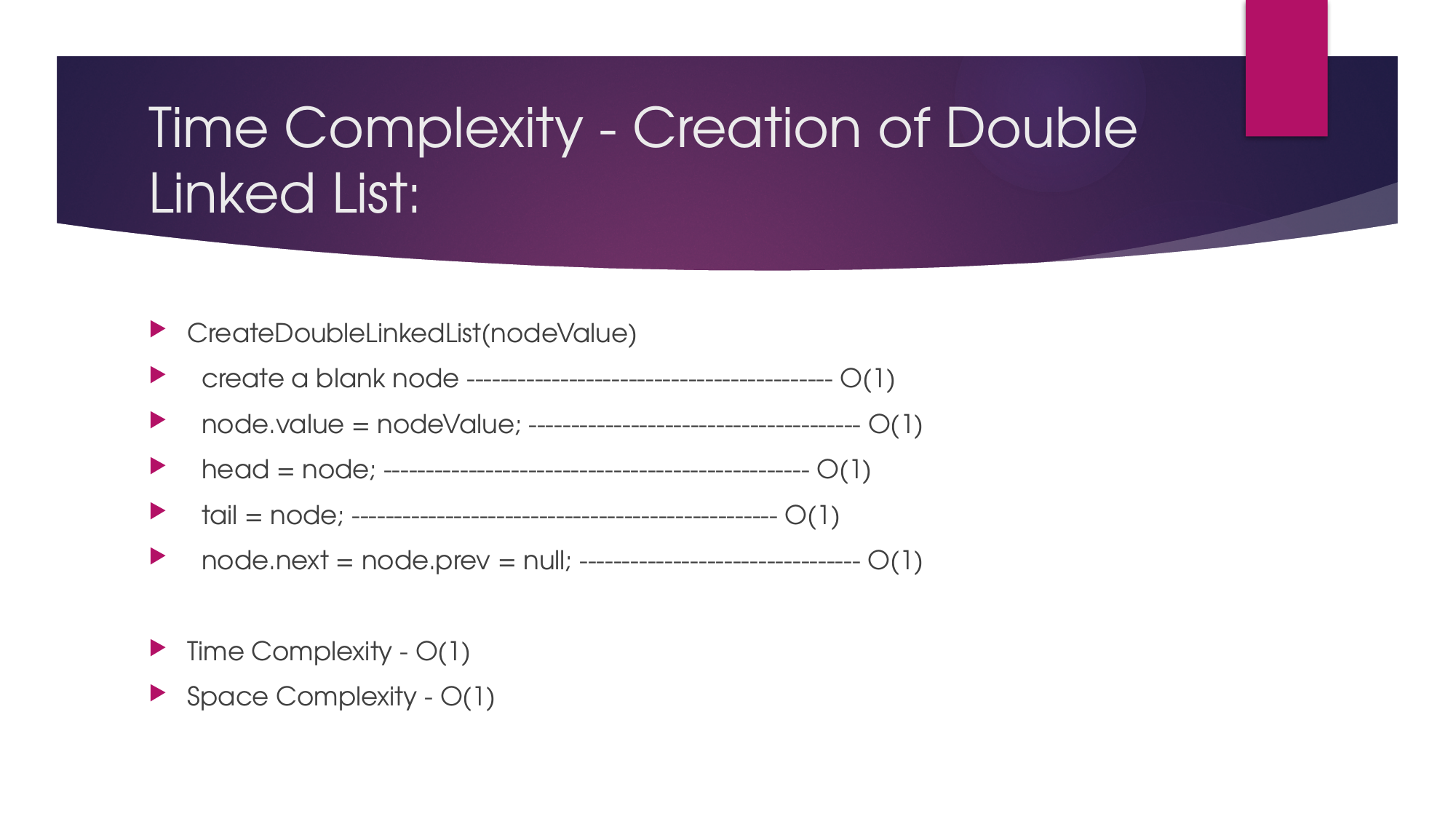

# Time Complexity - Creation of Double Linked List:
CreateDoubleLinkedList(nodeValue)
  create a blank node ------------------------------------------- O(1)
  node.value = nodeValue; --------------------------------------- O(1)
  head = node; -------------------------------------------------- O(1)
  tail = node; -------------------------------------------------- O(1)
  node.next = node.prev = null; --------------------------------- O(1)

Time Complexity - O(1)
Space Complexity - O(1)